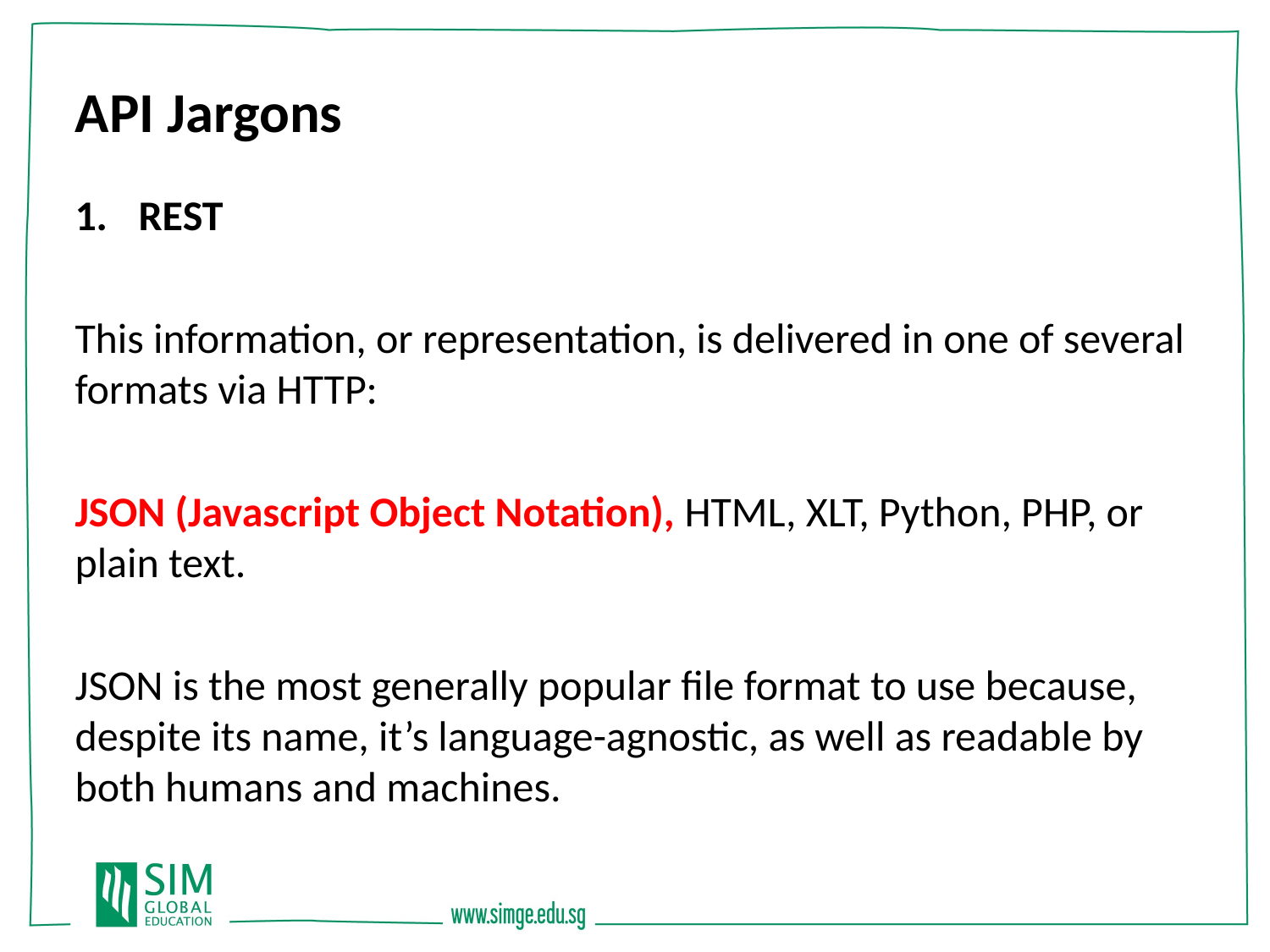

API Jargons
REST

This information, or representation, is delivered in one of several formats via HTTP:

JSON (Javascript Object Notation), HTML, XLT, Python, PHP, or plain text.

JSON is the most generally popular file format to use because, despite its name, it’s language-agnostic, as well as readable by both humans and machines.